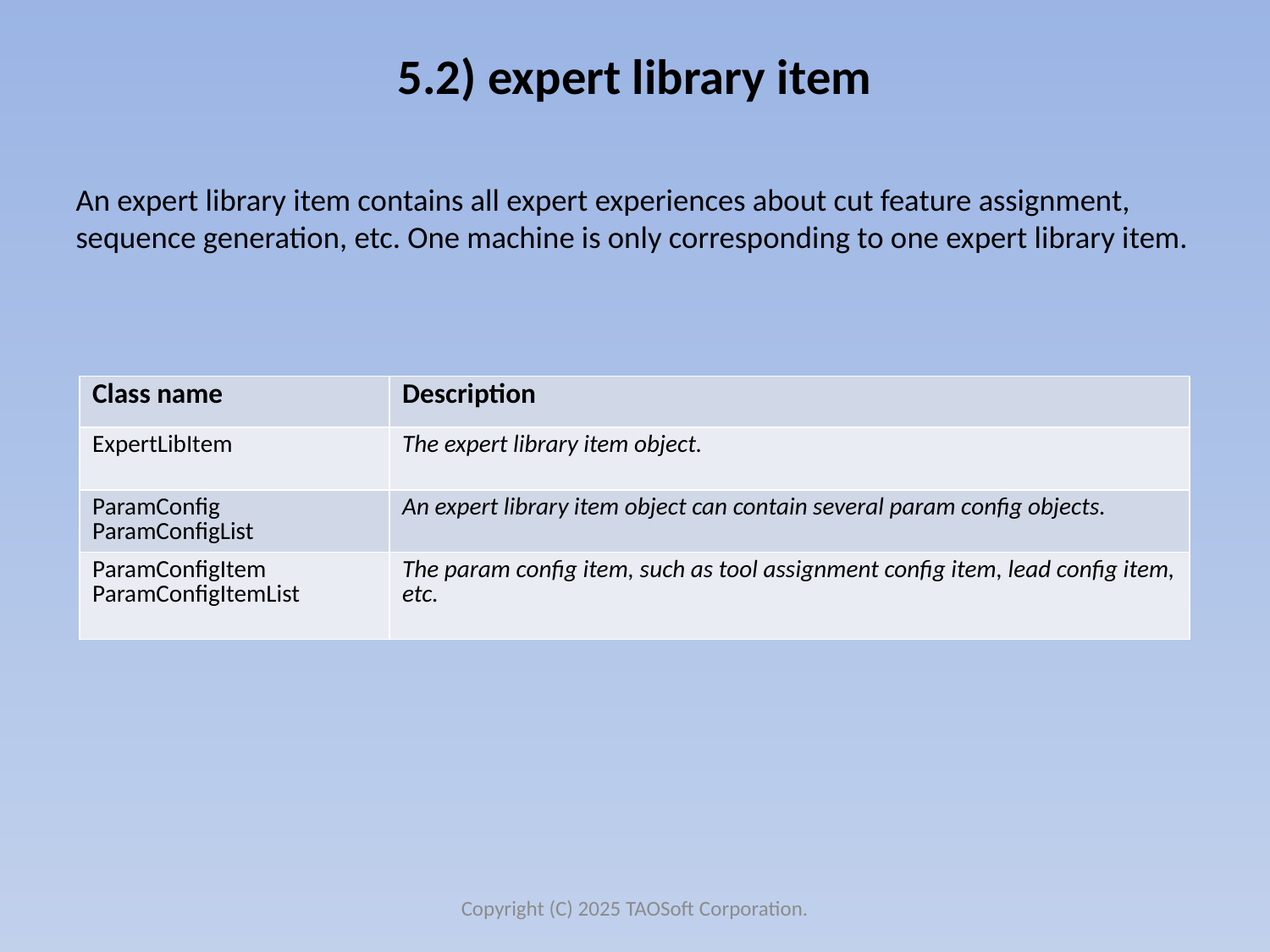

# 5.2) expert library item
An expert library item contains all expert experiences about cut feature assignment, sequence generation, etc. One machine is only corresponding to one expert library item.

| Class name | Description |
| --- | --- |
| ExpertLibItem | The expert library item object. |
| ParamConfig ParamConfigList | An expert library item object can contain several param config objects. |
| ParamConfigItem ParamConfigItemList | The param config item, such as tool assignment config item, lead config item, etc. |
Copyright (C) 2025 TAOSoft Corporation.
16